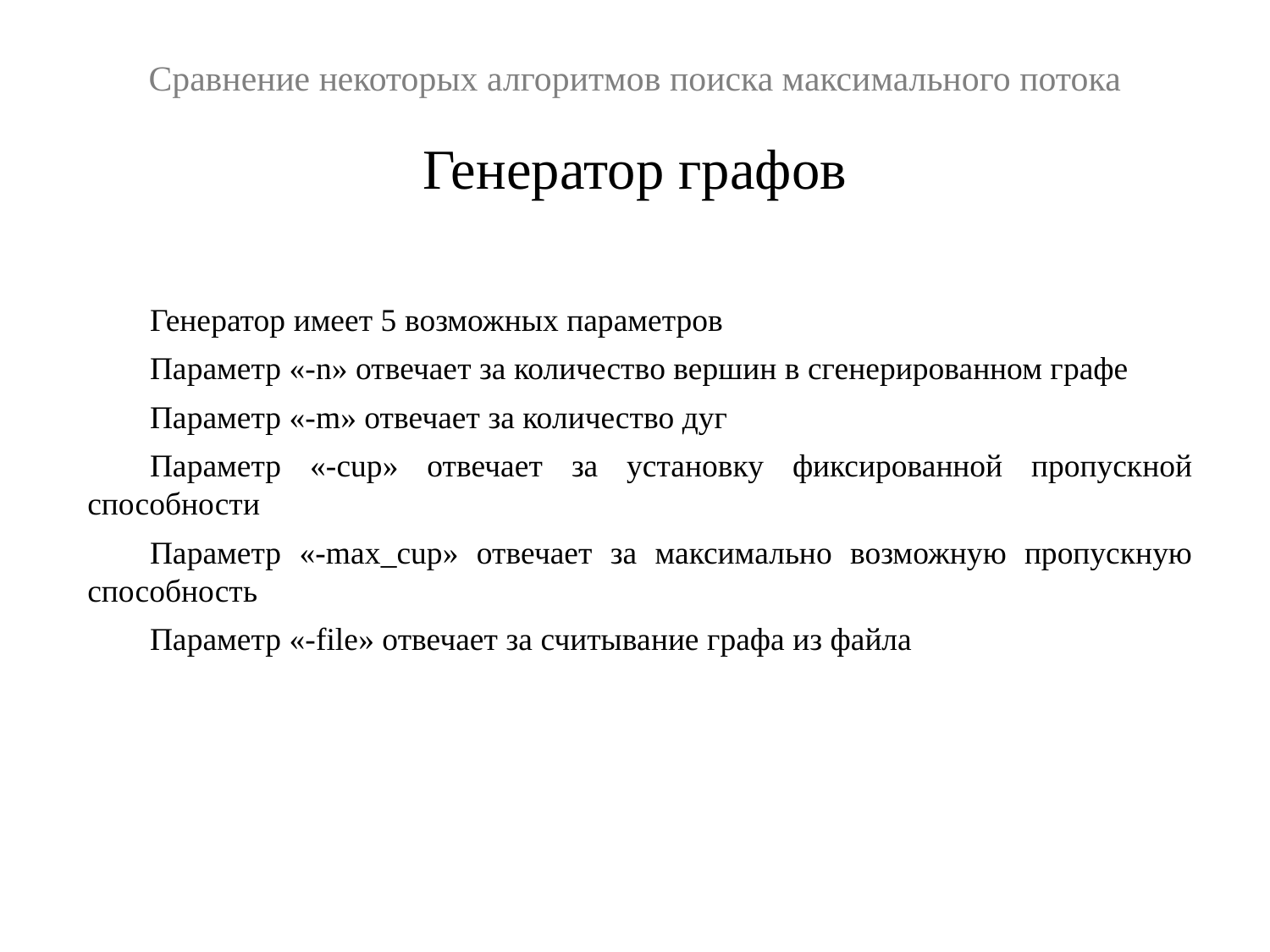

Сравнение некоторых алгоритмов поиска максимального потока
Генератор графов
Генератор имеет 5 возможных параметров
Параметр «-n» отвечает за количество вершин в сгенерированном графе
Параметр «-m» отвечает за количество дуг
Параметр «-cup» отвечает за установку фиксированной пропускной способности
Параметр «-max_cup» отвечает за максимально возможную пропускную способность
Параметр «-file» отвечает за считывание графа из файла